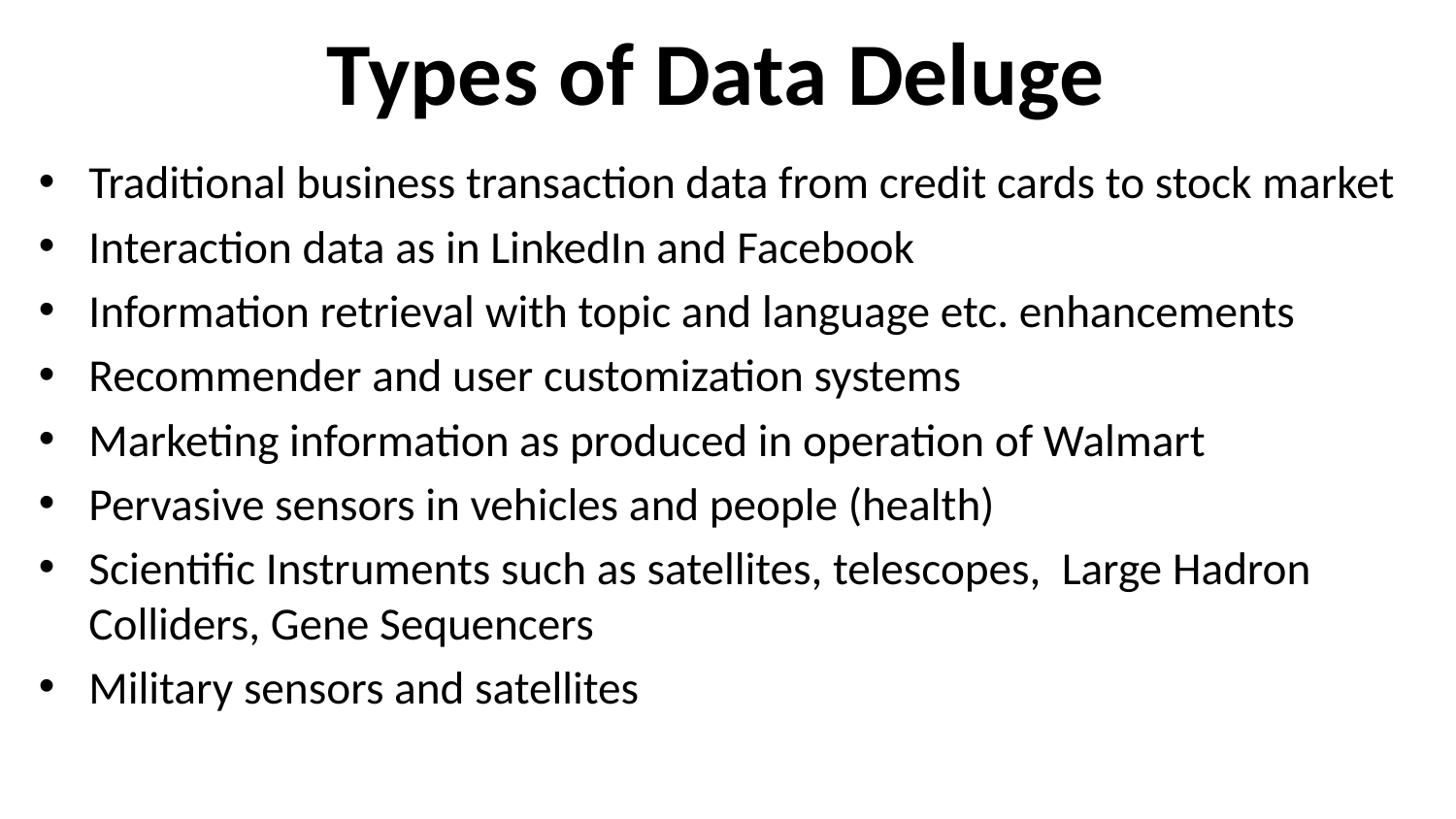

# Types of Data Deluge
Traditional business transaction data from credit cards to stock market
Interaction data as in LinkedIn and Facebook
Information retrieval with topic and language etc. enhancements
Recommender and user customization systems
Marketing information as produced in operation of Walmart
Pervasive sensors in vehicles and people (health)
Scientific Instruments such as satellites, telescopes,  Large Hadron Colliders, Gene Sequencers
Military sensors and satellites